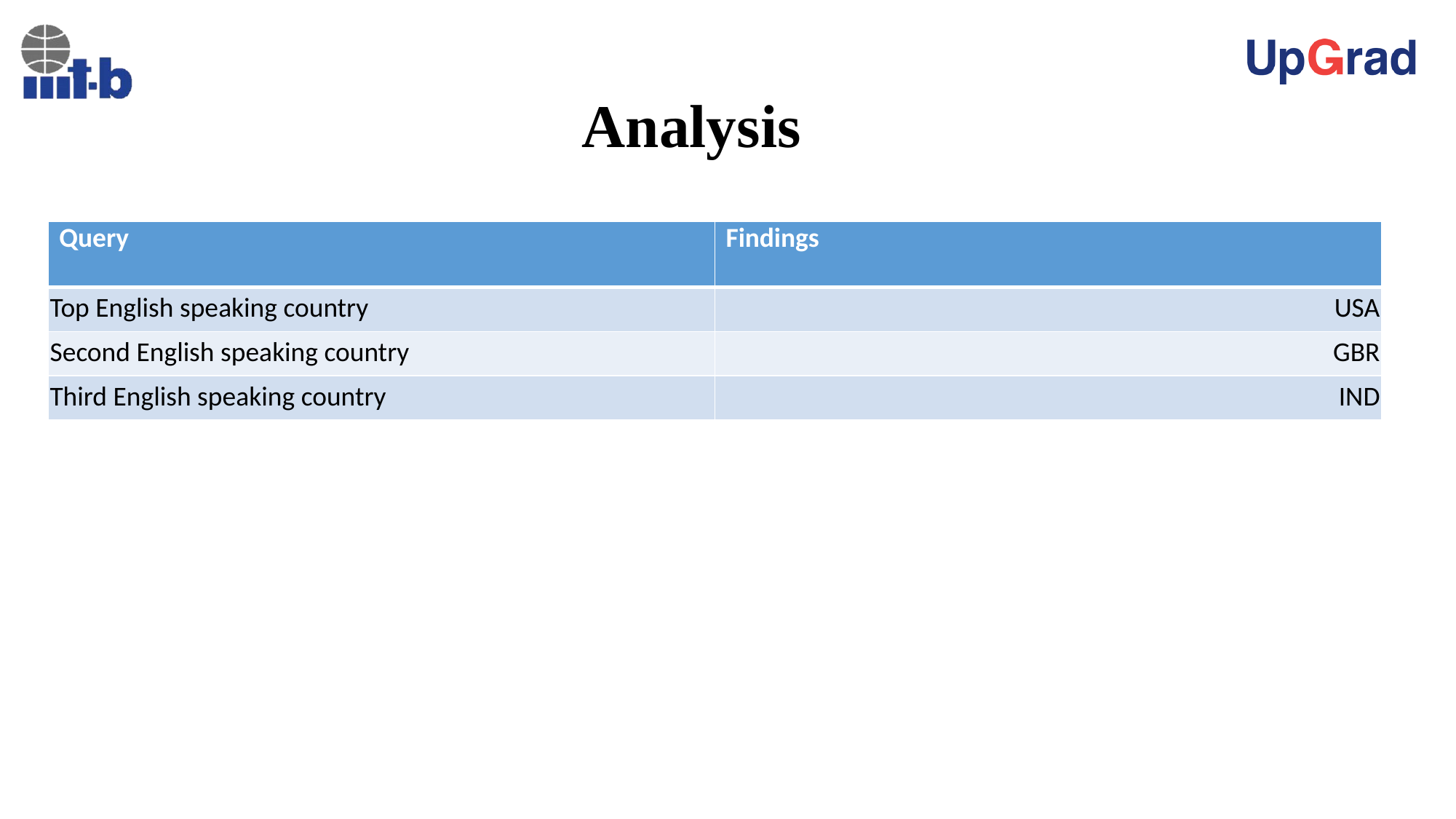

# Analysis
| Query | Findings |
| --- | --- |
| Top English speaking country | USA |
| Second English speaking country | GBR |
| Third English speaking country | IND |